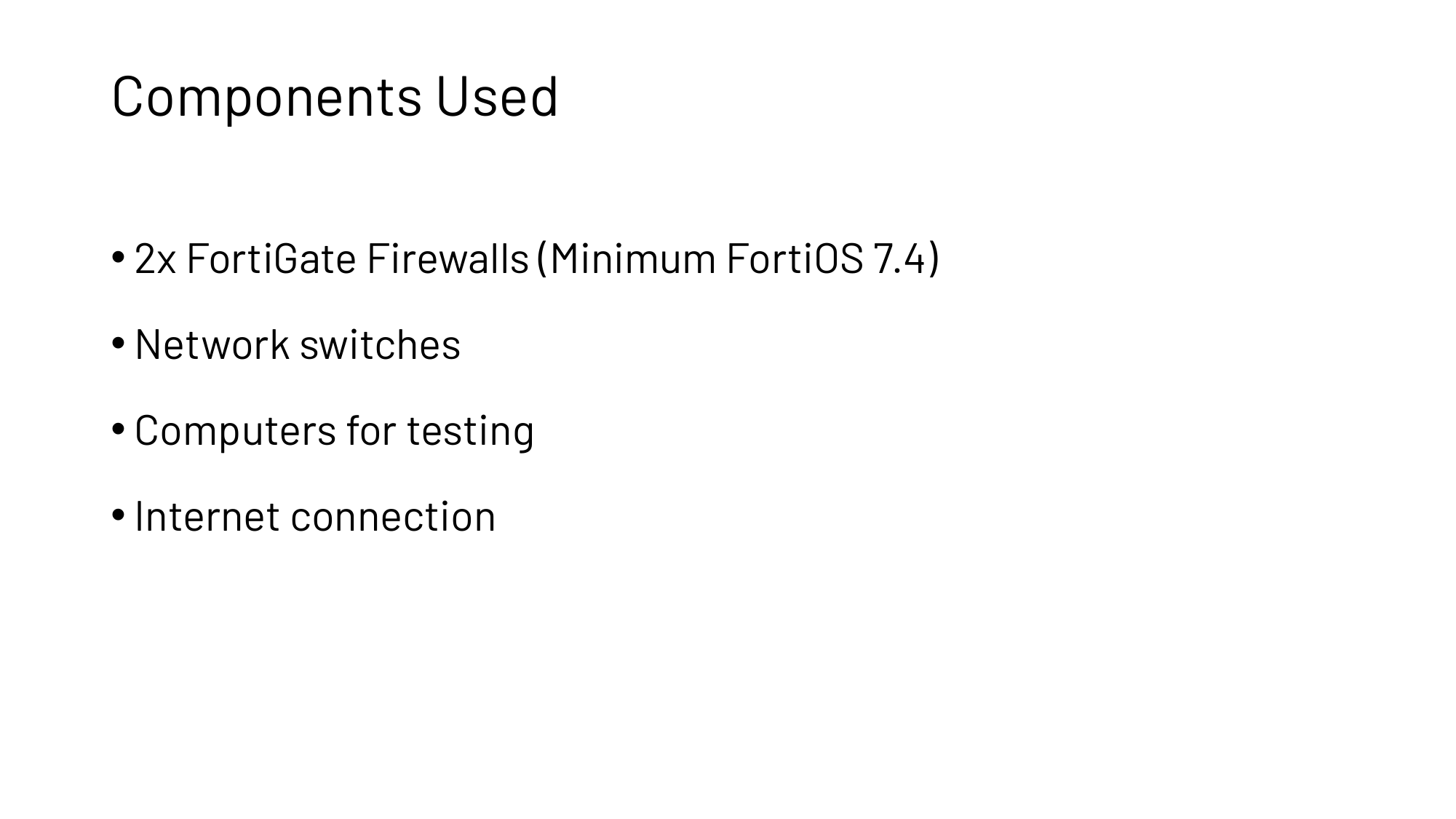

# Components Used
 2x FortiGate Firewalls (Minimum FortiOS 7.4)
 Network switches
 Computers for testing
 Internet connection